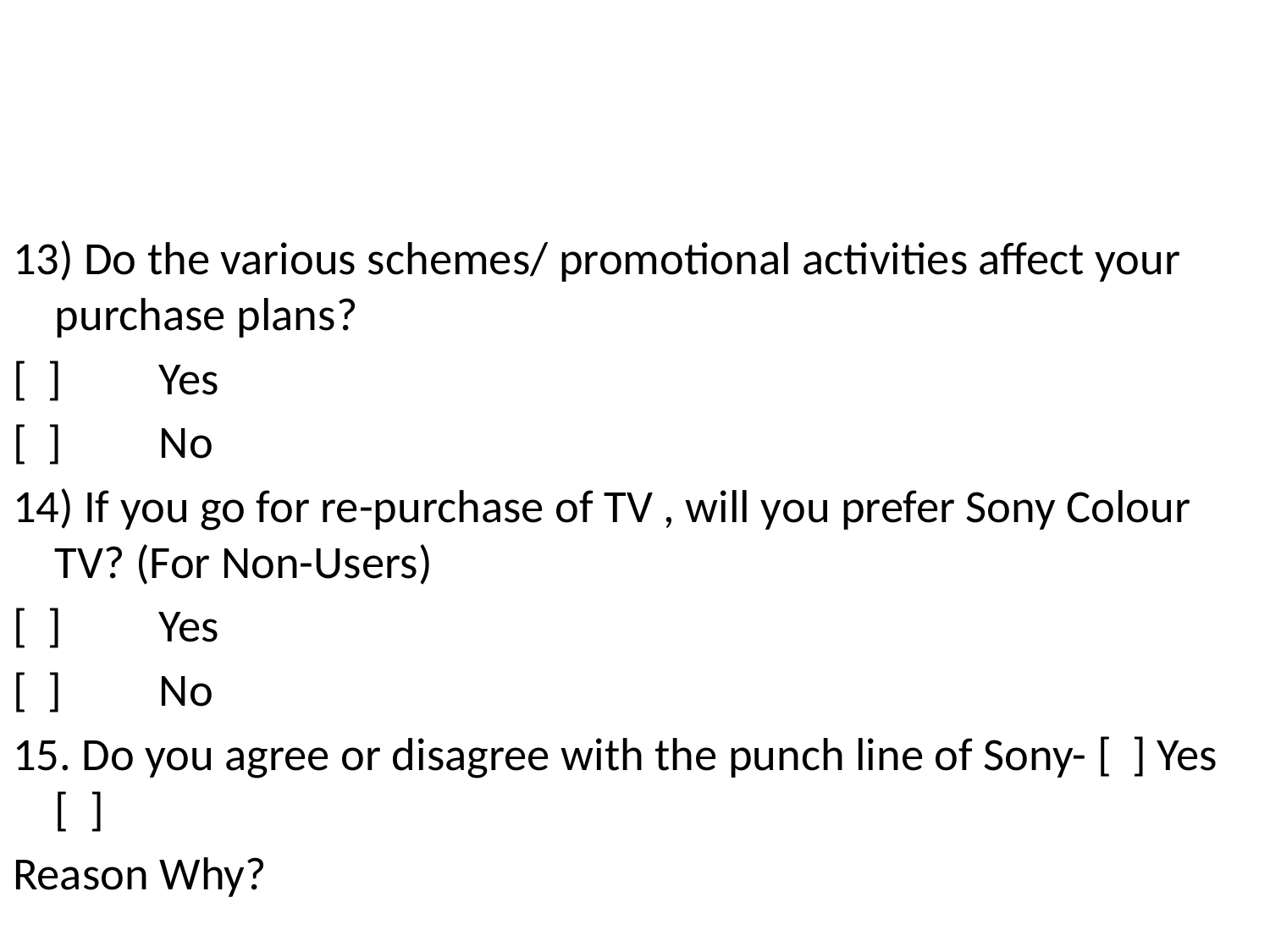

#
13) Do the various schemes/ promotional activities affect your purchase plans?
[  ]		Yes
[  ]		No
14) If you go for re-purchase of TV , will you prefer Sony Colour TV? (For Non-Users)
[  ]		Yes
[  ]		No
15. Do you agree or disagree with the punch line of Sony- [  ] Yes		[  ]
Reason Why?